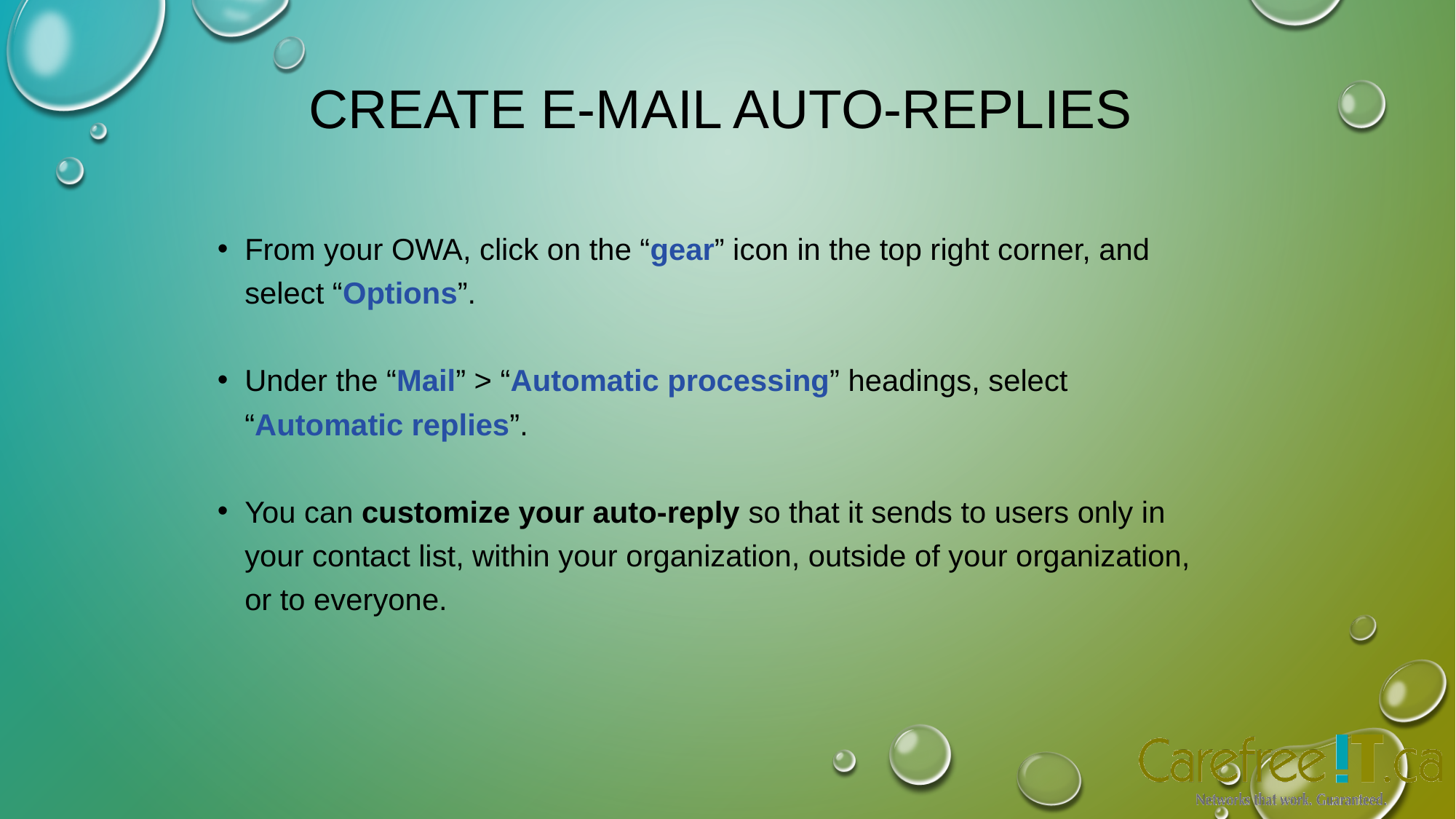

# Create e-mail auto-replies
From your OWA, click on the “gear” icon in the top right corner, and select “Options”.

Under the “Mail” > “Automatic processing” headings, select “Automatic replies”.

You can customize your auto-reply so that it sends to users only in your contact list, within your organization, outside of your organization, or to everyone.